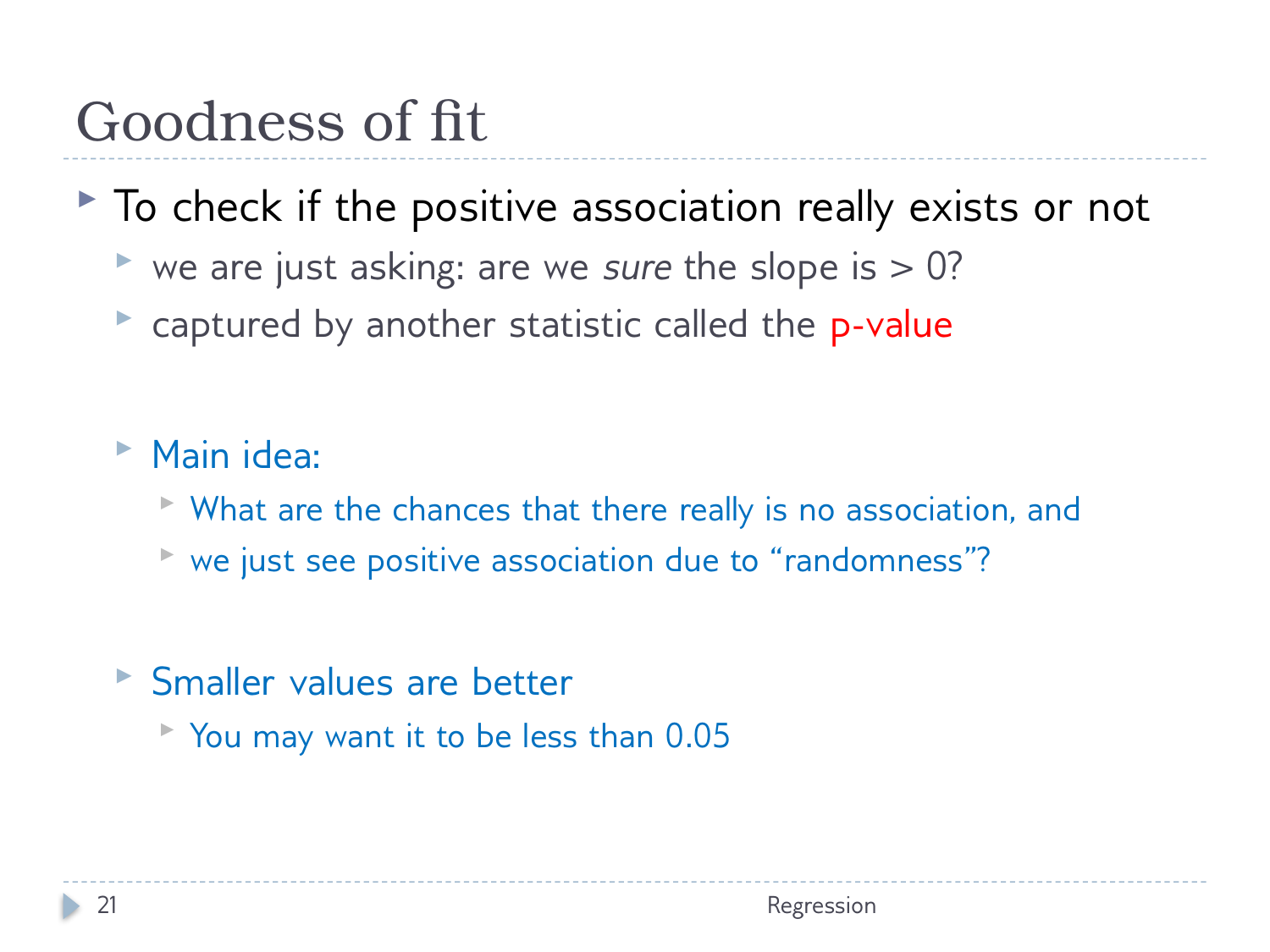

# Goodness of fit
To check if the positive association really exists or not
we are just asking: are we sure the slope is > 0?
captured by another statistic called the p-value

Main idea:
What are the chances that there really is no association, and
we just see positive association due to “randomness”?

Smaller values are better
You may want it to be less than 0.05

21
Regression